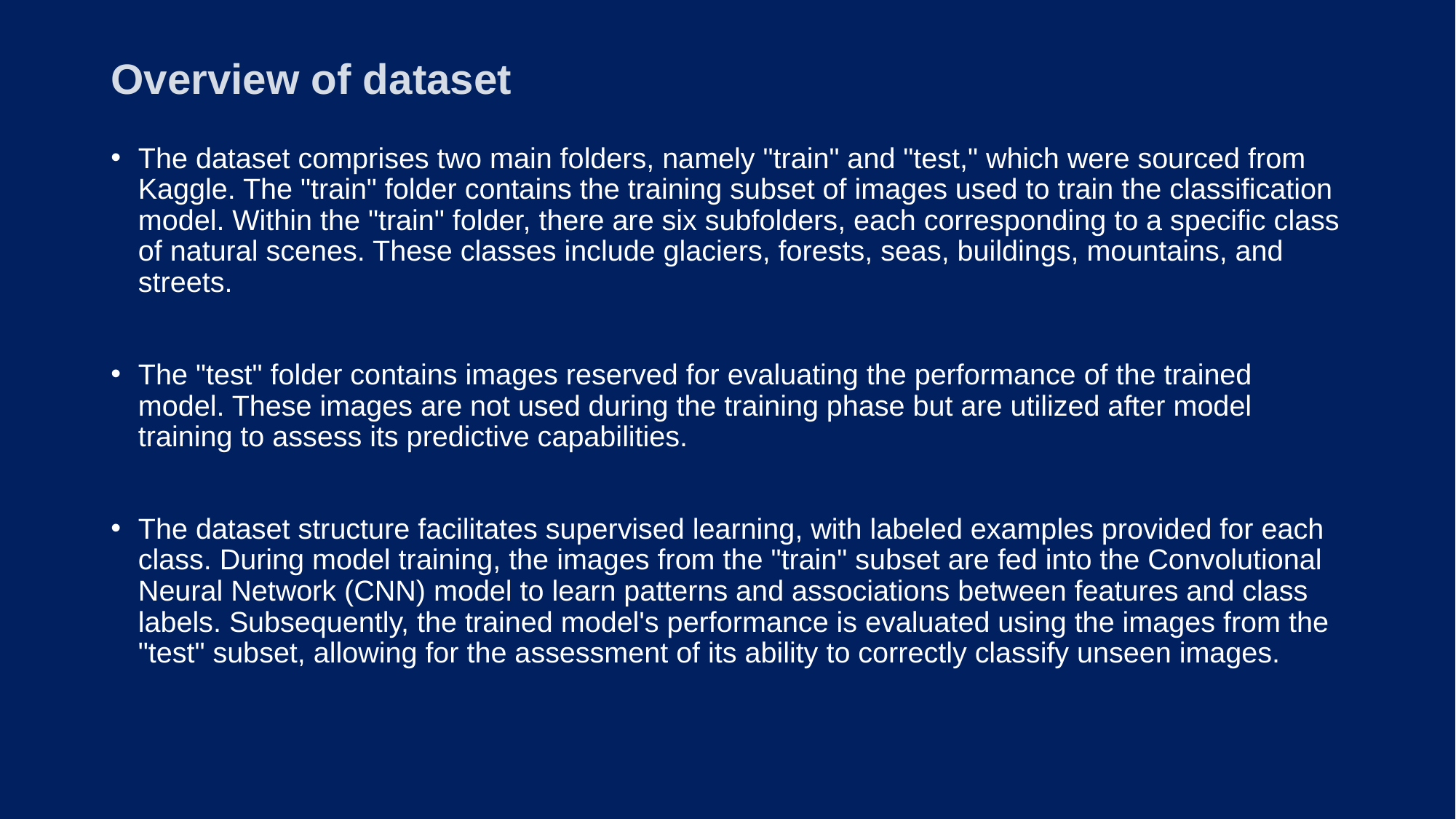

# Overview of dataset
The dataset comprises two main folders, namely "train" and "test," which were sourced from Kaggle. The "train" folder contains the training subset of images used to train the classification model. Within the "train" folder, there are six subfolders, each corresponding to a specific class of natural scenes. These classes include glaciers, forests, seas, buildings, mountains, and streets.

The "test" folder contains images reserved for evaluating the performance of the trained model. These images are not used during the training phase but are utilized after model training to assess its predictive capabilities.

The dataset structure facilitates supervised learning, with labeled examples provided for each class. During model training, the images from the "train" subset are fed into the Convolutional Neural Network (CNN) model to learn patterns and associations between features and class labels. Subsequently, the trained model's performance is evaluated using the images from the "test" subset, allowing for the assessment of its ability to correctly classify unseen images.